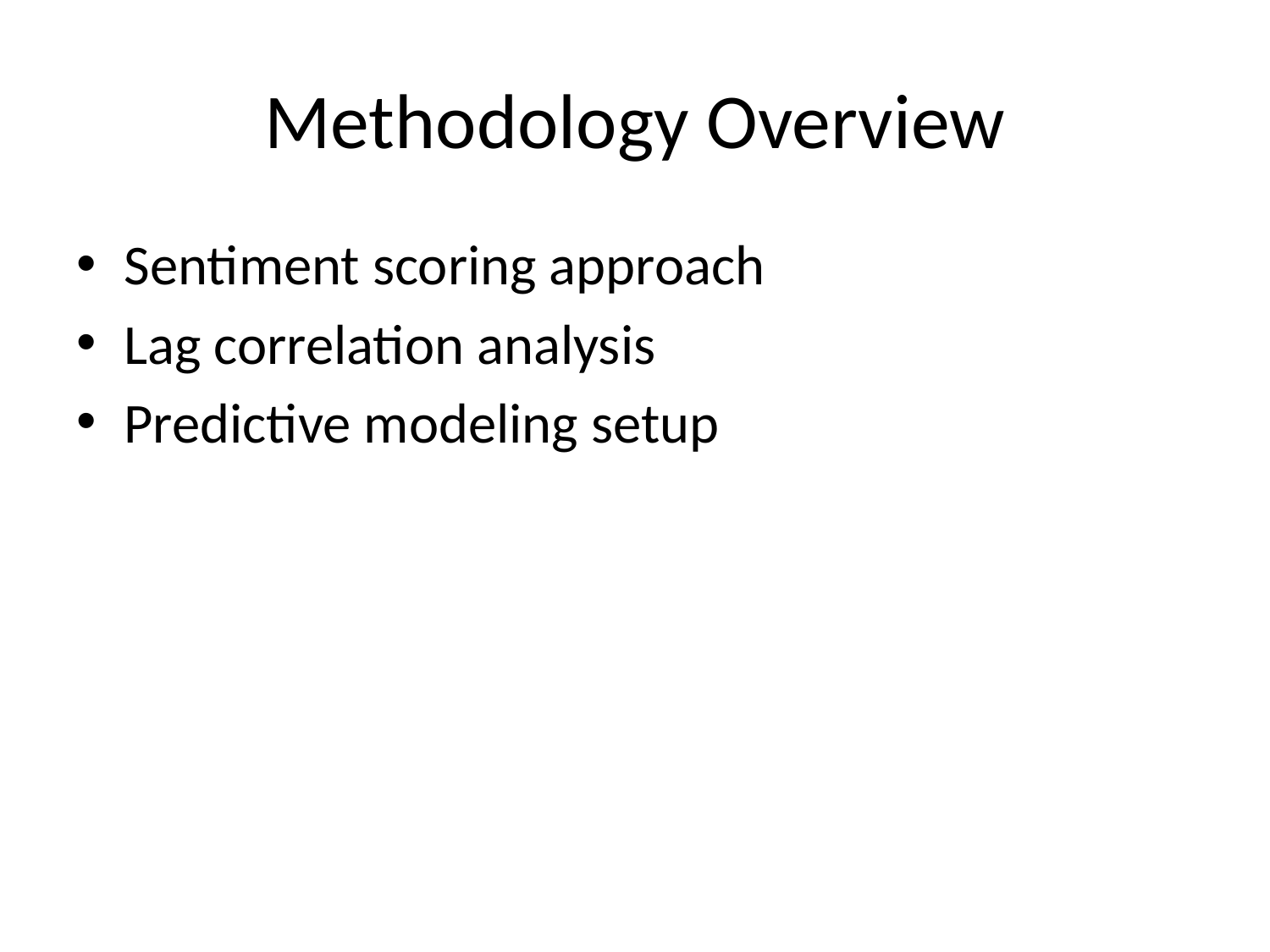

# Methodology Overview
Sentiment scoring approach
Lag correlation analysis
Predictive modeling setup